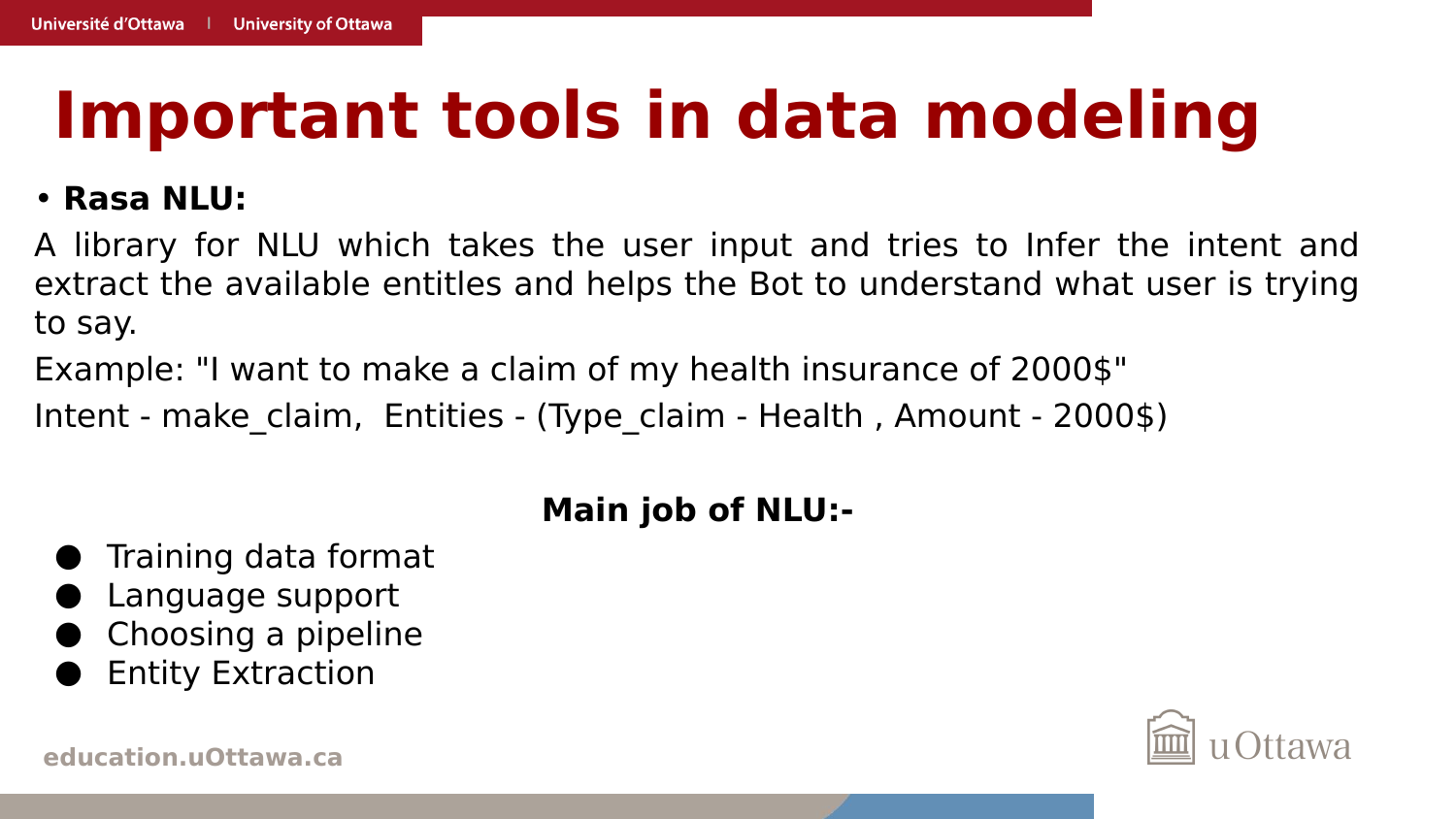

# Important tools in data modeling
• Rasa NLU:
A library for NLU which takes the user input and tries to Infer the intent and extract the available entitles and helps the Bot to understand what user is trying to say.
Example: "I want to make a claim of my health insurance of 2000$"
Intent - make_claim,  Entities - (Type_claim - Health , Amount - 2000$)

Main job of NLU:-
Training data format
Language support
Choosing a pipeline
Entity Extraction